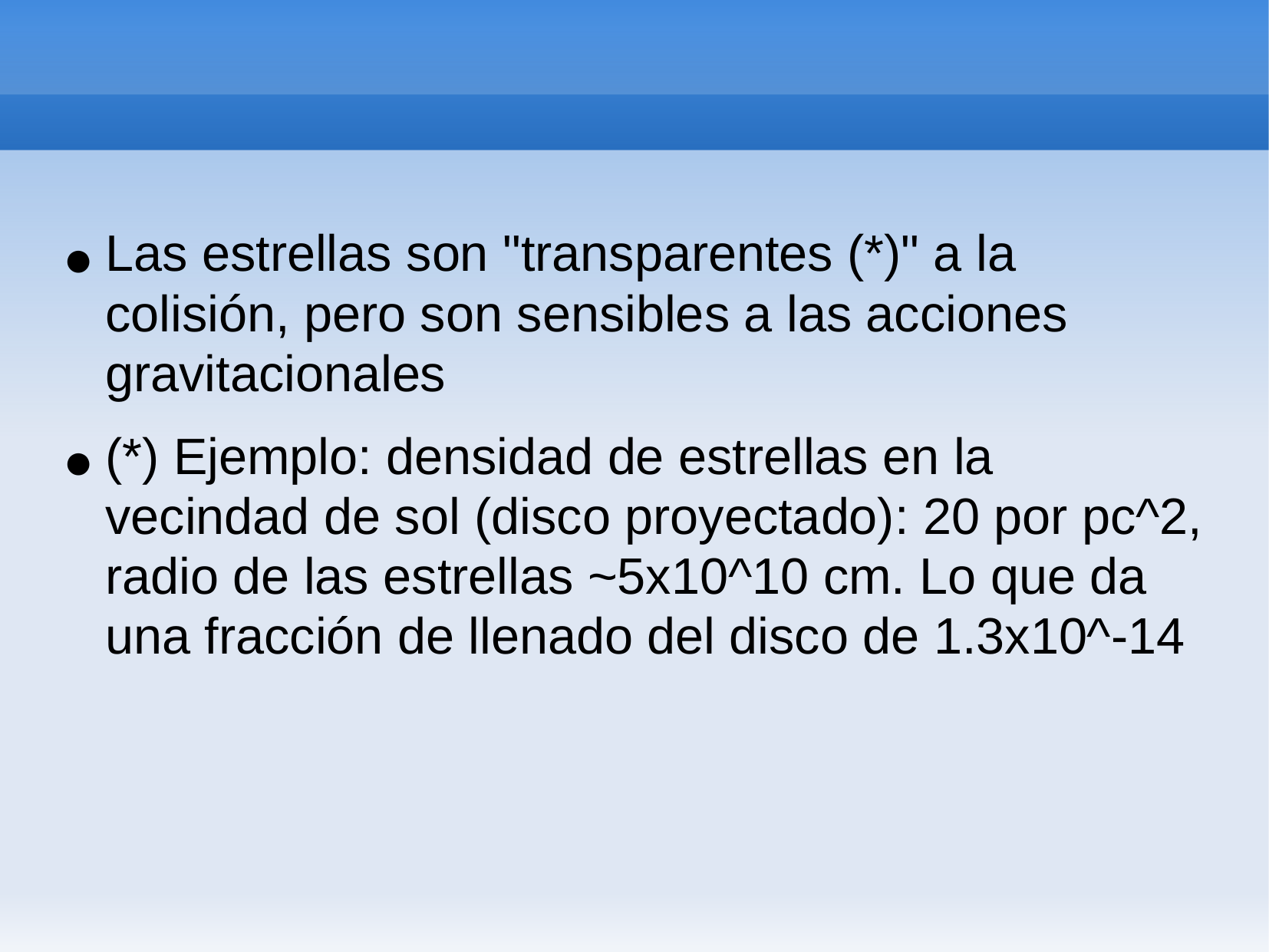

Las estrellas son "transparentes (*)" a la colisión, pero son sensibles a las acciones gravitacionales
(*) Ejemplo: densidad de estrellas en la vecindad de sol (disco proyectado): 20 por pc^2, radio de las estrellas ~5x10^10 cm. Lo que da una fracción de llenado del disco de 1.3x10^-14